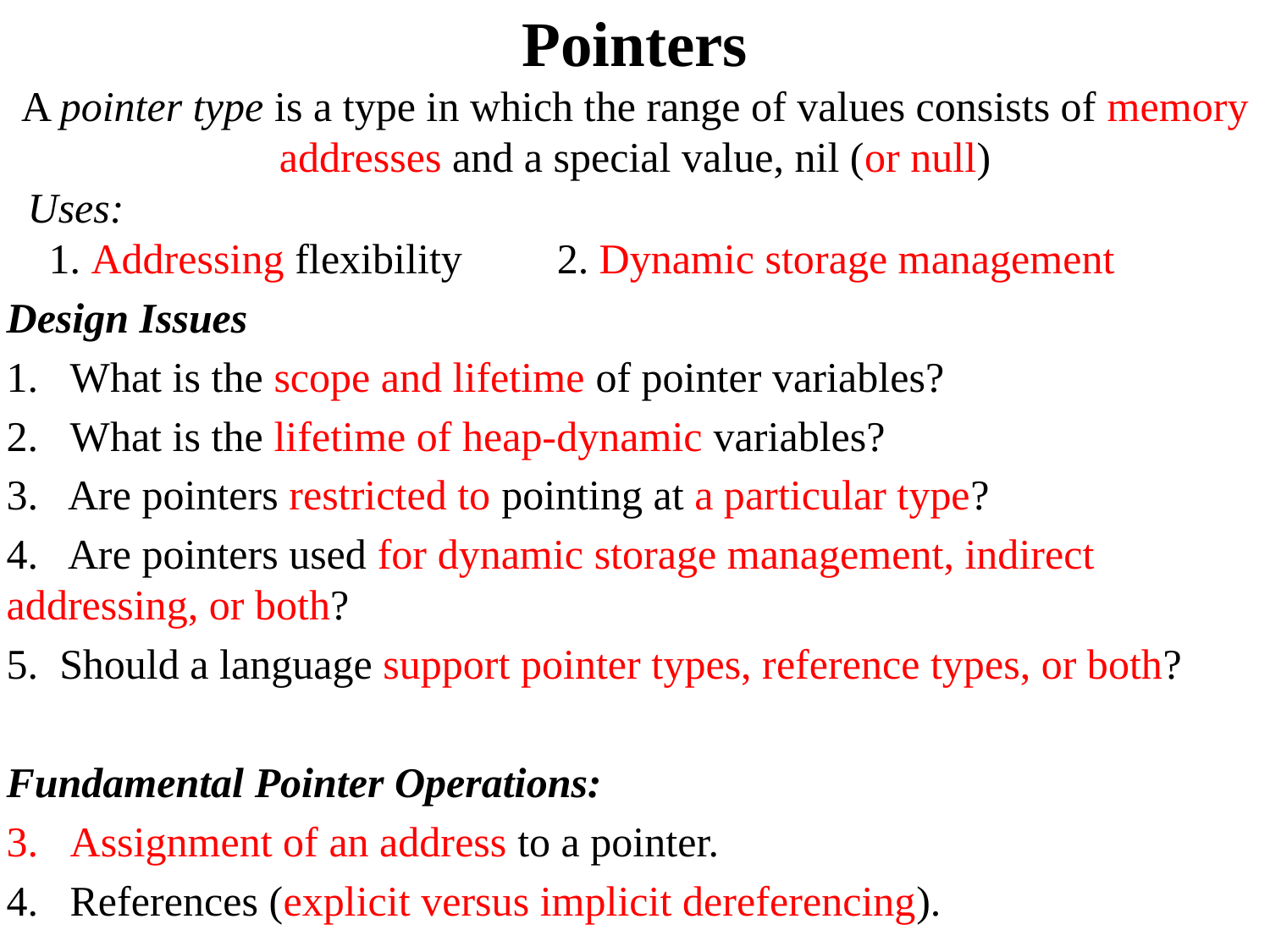

Pointers
A pointer type is a type in which the range of values consists of memory addresses and a special value, nil (or null)
  Uses:
    1. Addressing flexibility	    2. Dynamic storage management
Design Issues
What is the scope and lifetime of pointer variables?
What is the lifetime of heap-dynamic variables?
3.   Are pointers restricted to pointing at a particular type?
4.   Are pointers used for dynamic storage management, indirect 	addressing, or both?
5.  Should a language support pointer types, reference types, or both?

Fundamental Pointer Operations:
Assignment of an address to a pointer.
References (explicit versus implicit dereferencing).